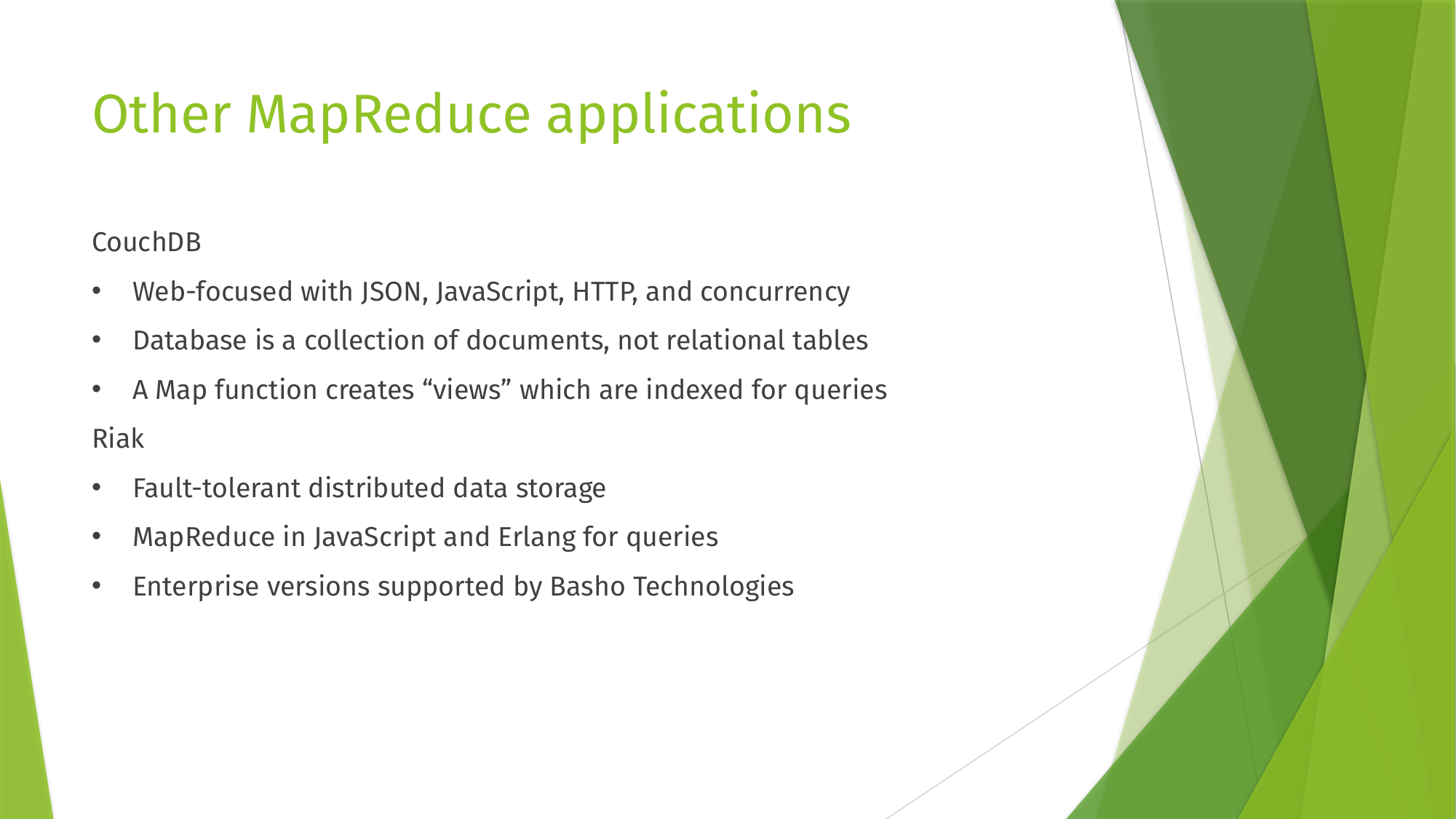

# Other MapReduce applications
CouchDB
Web-focused with JSON, JavaScript, HTTP, and concurrency
Database is a collection of documents, not relational tables
A Map function creates “views” which are indexed for queries
Riak
Fault-tolerant distributed data storage
MapReduce in JavaScript and Erlang for queries
Enterprise versions supported by Basho Technologies